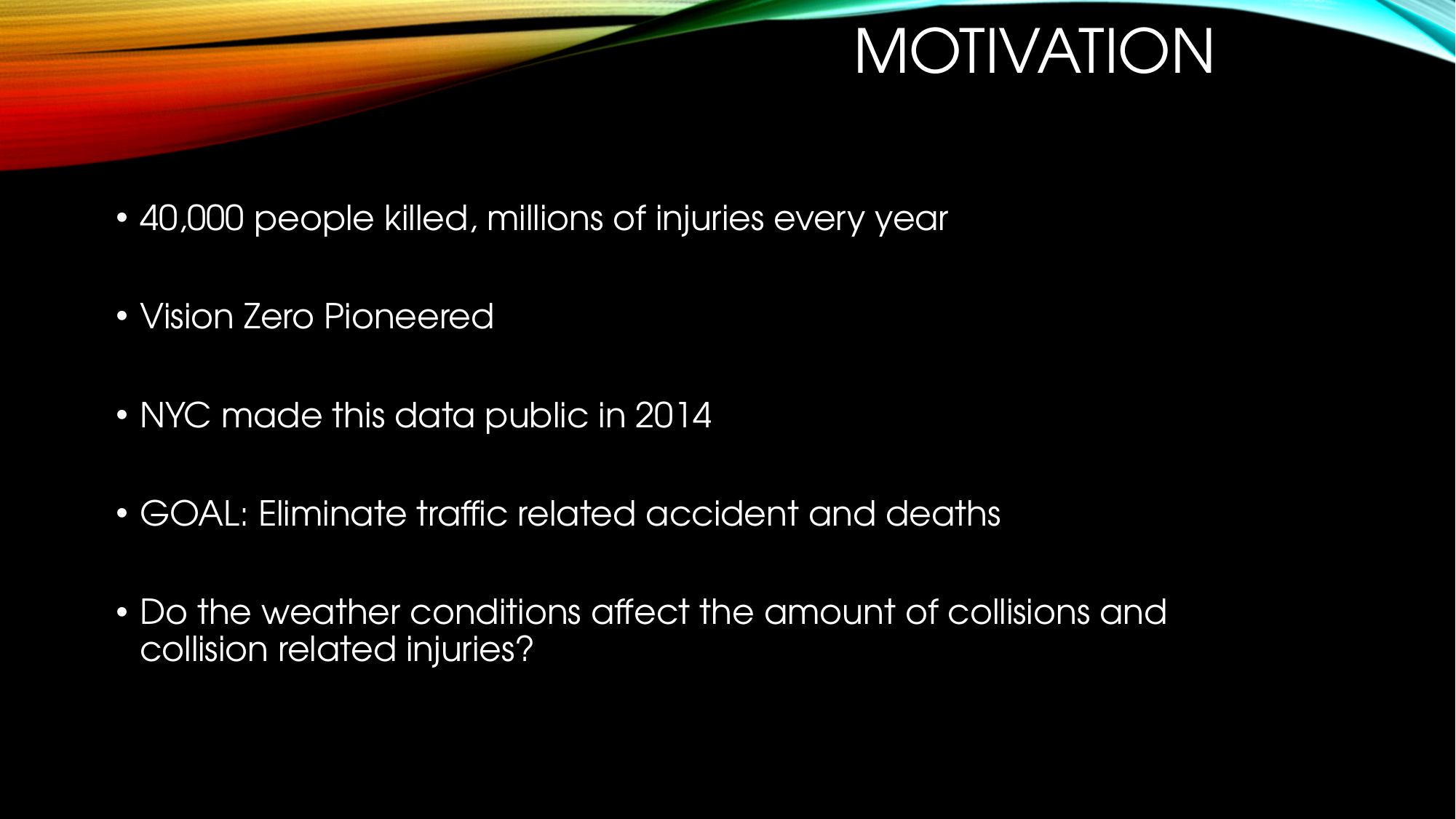

# Motivation
40,000 people killed, millions of injuries every year

Vision Zero Pioneered

NYC made this data public in 2014

GOAL: Eliminate traffic related accident and deaths

Do the weather conditions affect the amount of collisions and collision related injuries?